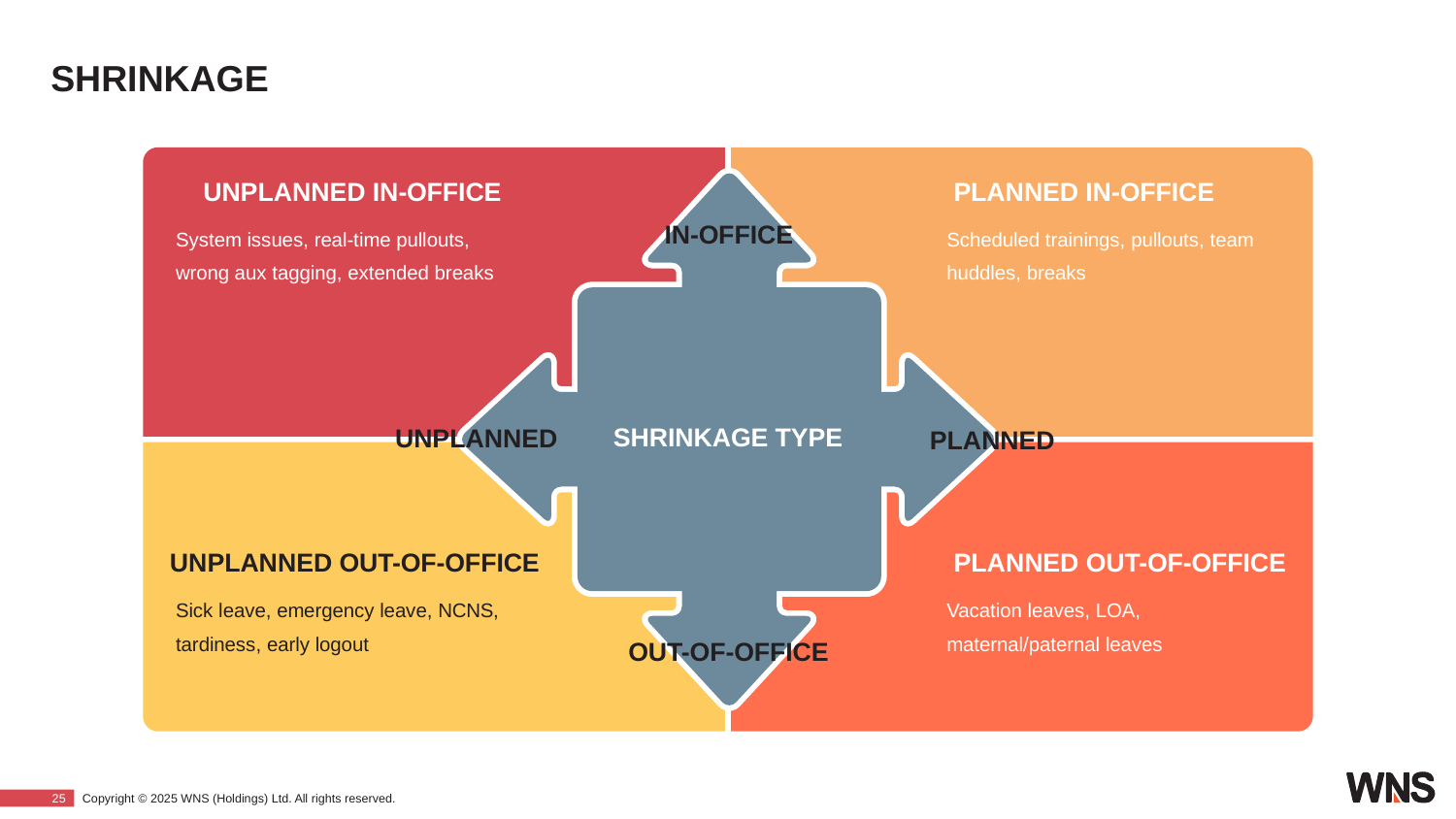

# SHRINKAGE

UNPLANNED IN-OFFICE
PLANNED IN-OFFICE

IN-OFFICE
System issues, real-time pullouts, wrong aux tagging, extended breaks
Scheduled trainings, pullouts, team huddles, breaks
SHRINKAGE TYPE
UNPLANNED
PLANNED

UNPLANNED OUT-OF-OFFICE
PLANNED OUT-OF-OFFICE
Sick leave, emergency leave, NCNS, tardiness, early logout
Vacation leaves, LOA, maternal/paternal leaves
OUT-OF-OFFICE